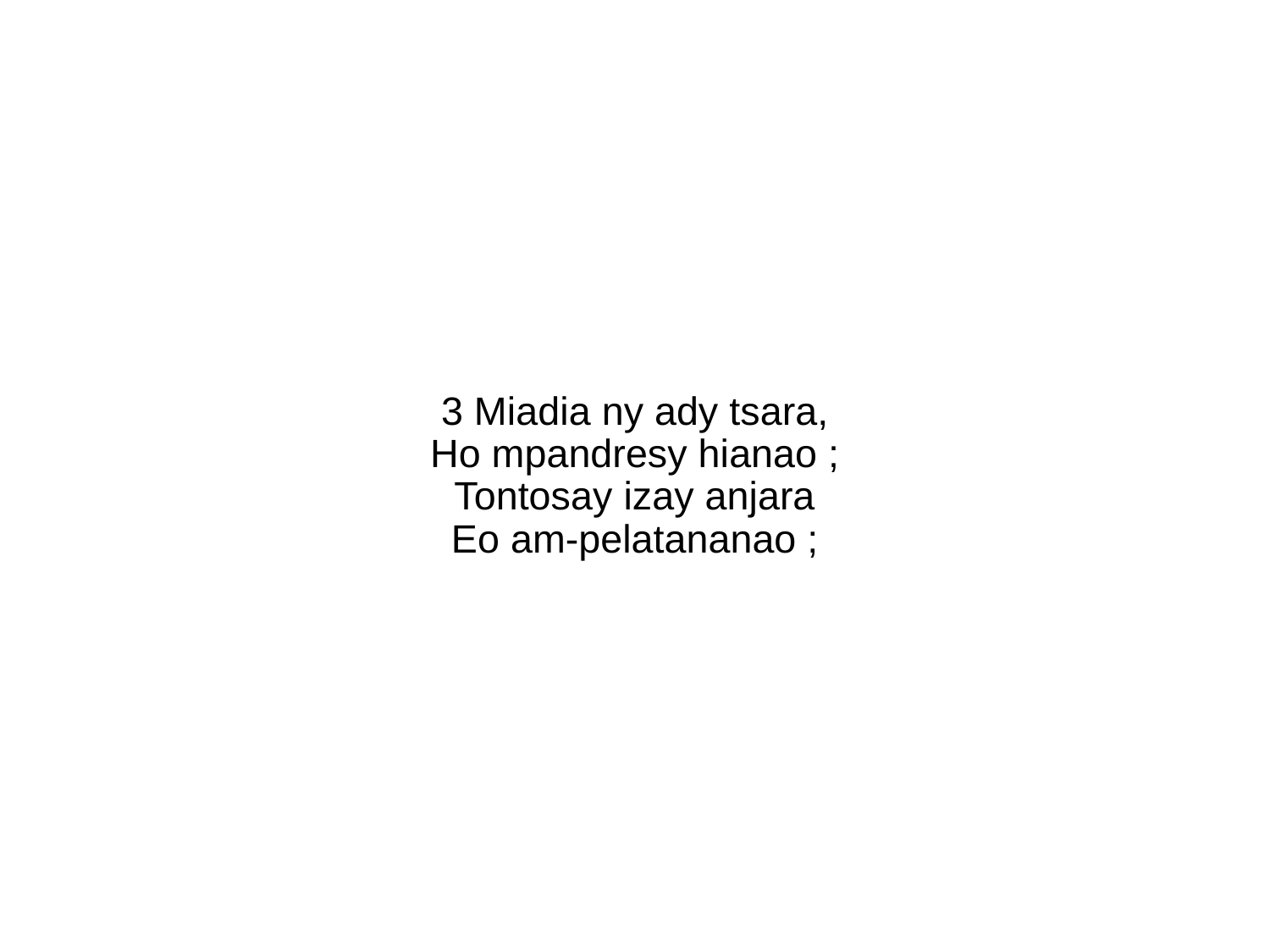

3 Miadia ny ady tsara,
Ho mpandresy hianao ;
Tontosay izay anjara
Eo am-pelatananao ;